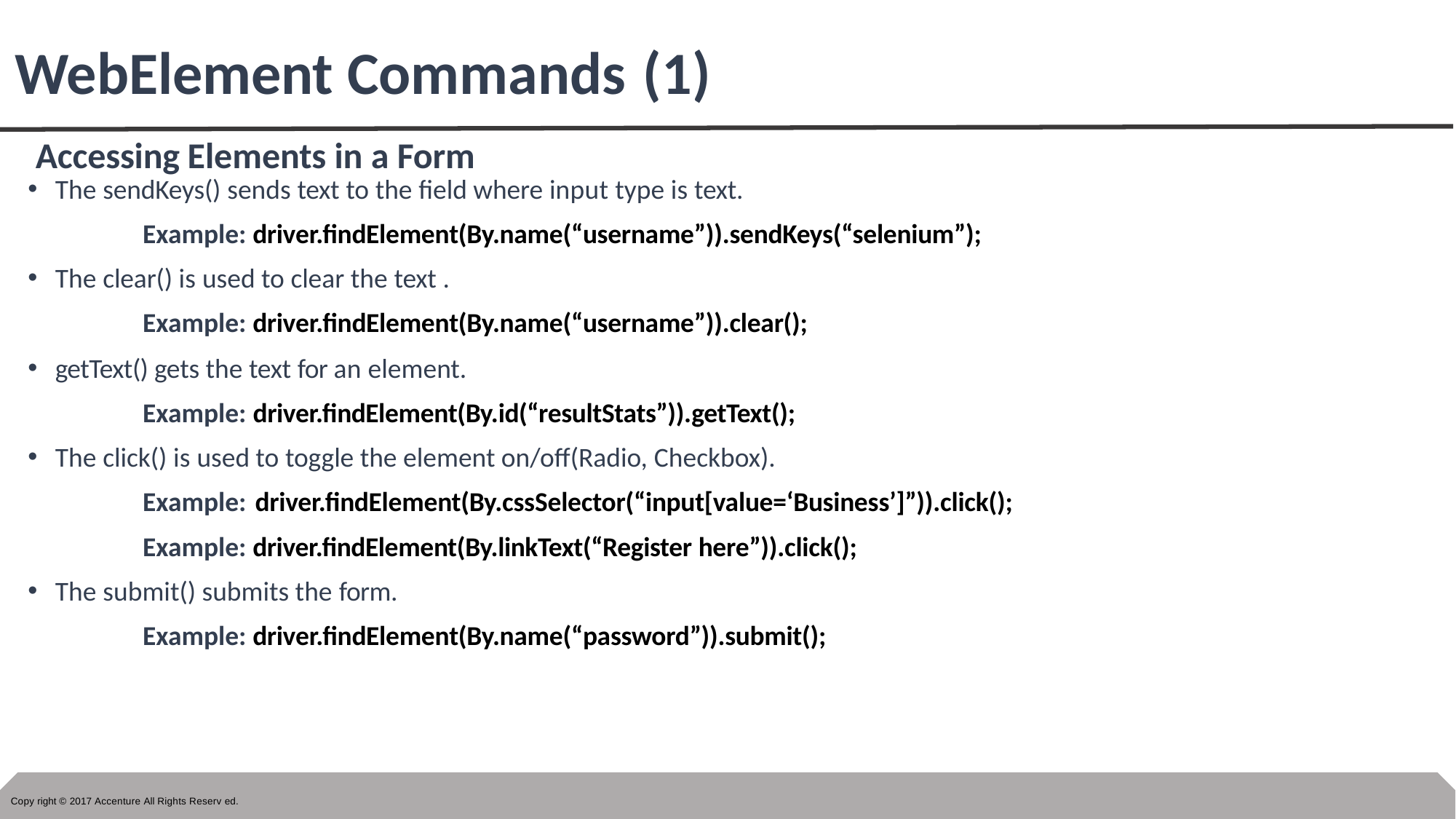

# WebElement Commands (1)
Accessing Elements in a Form
The sendKeys() sends text to the field where input type is text.
Example: driver.findElement(By.name(“username”)).sendKeys(“selenium”);
The clear() is used to clear the text .
Example: driver.findElement(By.name(“username”)).clear();
getText() gets the text for an element.
Example: driver.findElement(By.id(“resultStats”)).getText();
The click() is used to toggle the element on/off(Radio, Checkbox).
Example: driver.findElement(By.cssSelector(“input[value=‘Business’]”)).click();
Example: driver.findElement(By.linkText(“Register here”)).click();
The submit() submits the form.
Example: driver.findElement(By.name(“password”)).submit();
Copy right © 2017 Accenture All Rights Reserv ed.